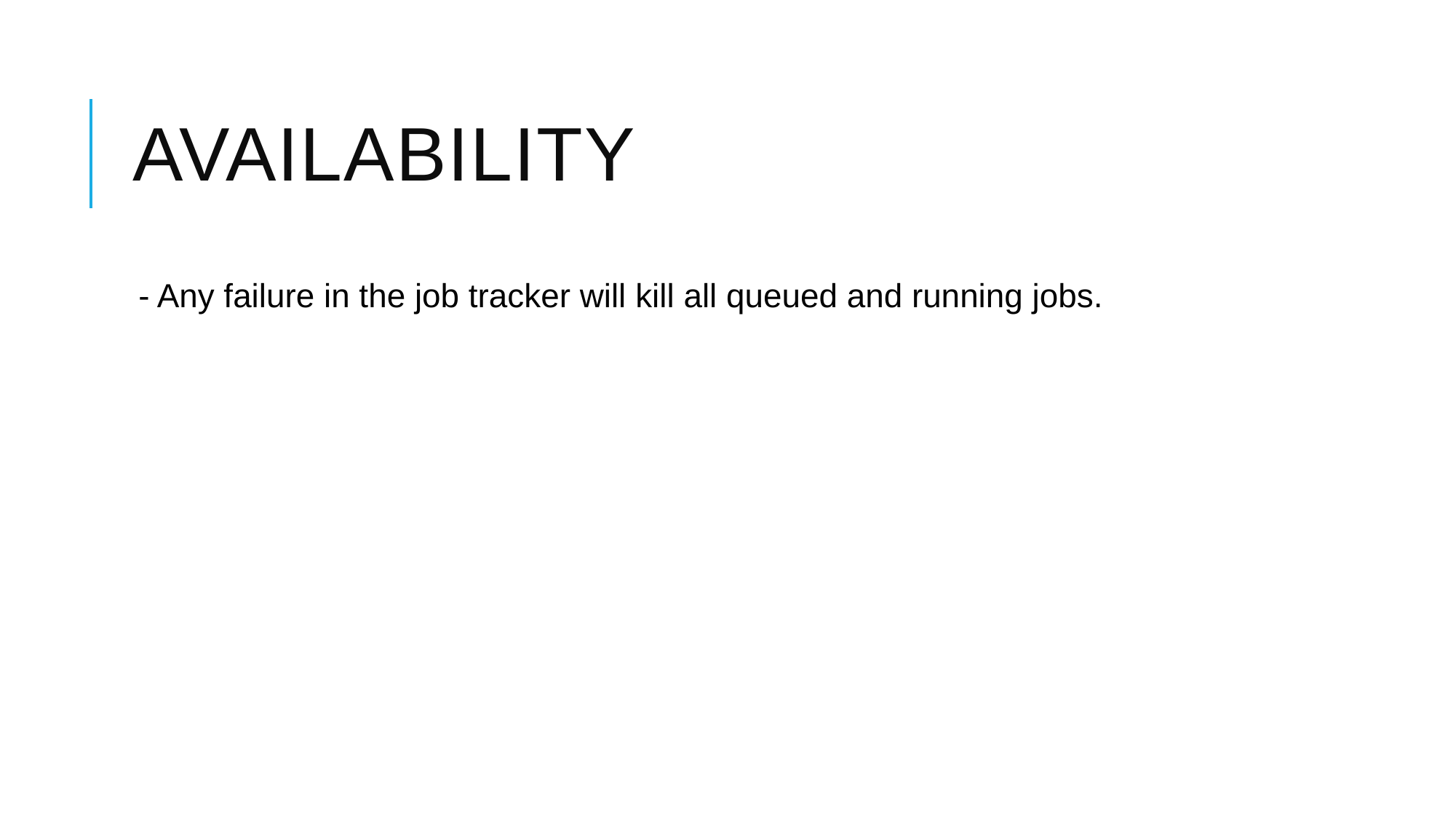

# availability
- Any failure in the job tracker will kill all queued and running jobs.